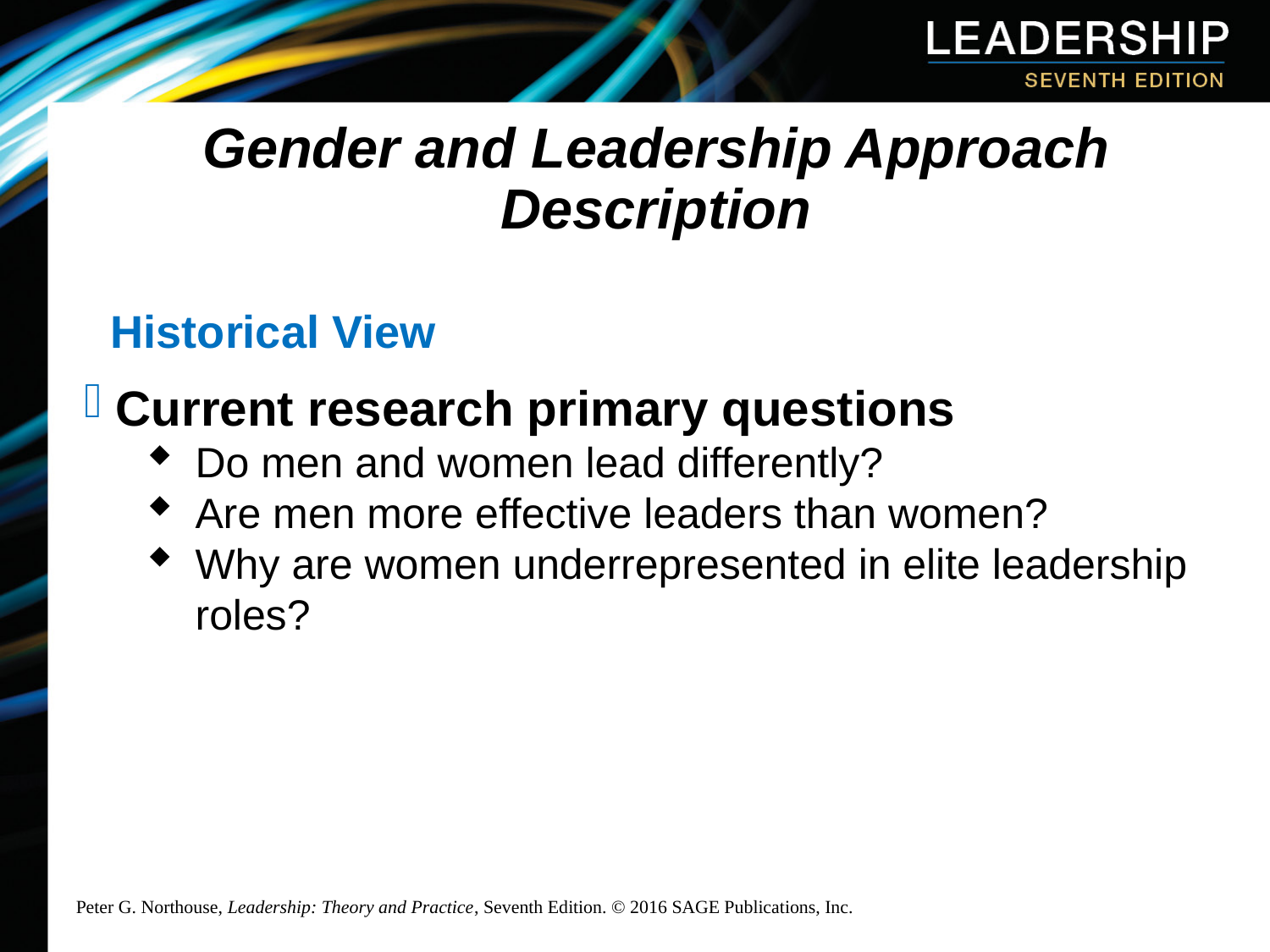

# Gender and Leadership Approach Description

Historical View
Current research primary questions
Do men and women lead differently?
Are men more effective leaders than women?
Why are women underrepresented in elite leadership roles?
Peter G. Northouse, Leadership: Theory and Practice, Seventh Edition. © 2016 SAGE Publications, Inc.